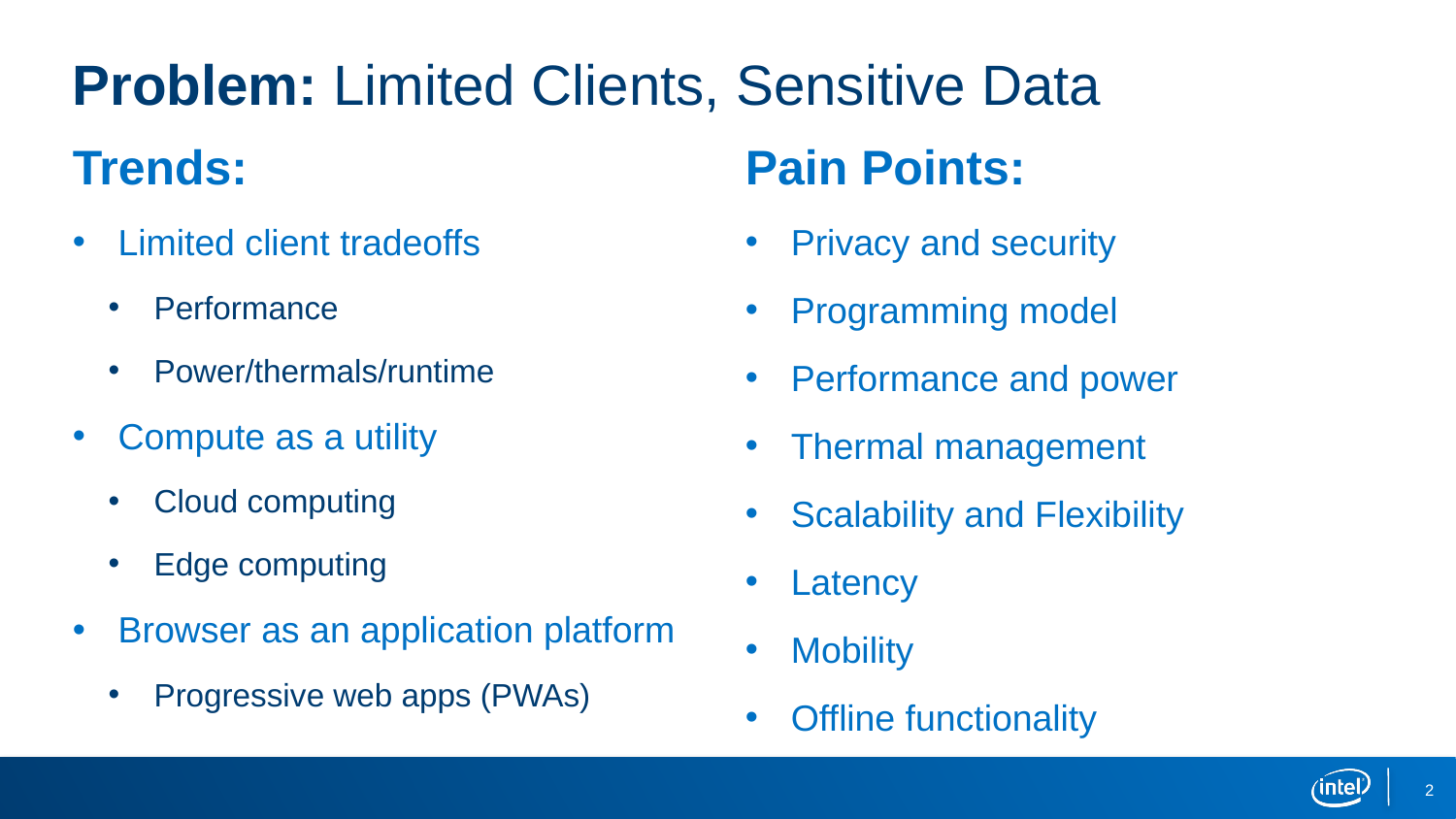

# Problem: Limited Clients, Sensitive Data
Pain Points:
Privacy and security
Programming model
Performance and power
Thermal management
Scalability and Flexibility
Latency
Mobility
Offline functionality

Trends:
Limited client tradeoffs
Performance
Power/thermals/runtime
Compute as a utility
Cloud computing
Edge computing
Browser as an application platform
Progressive web apps (PWAs)

2